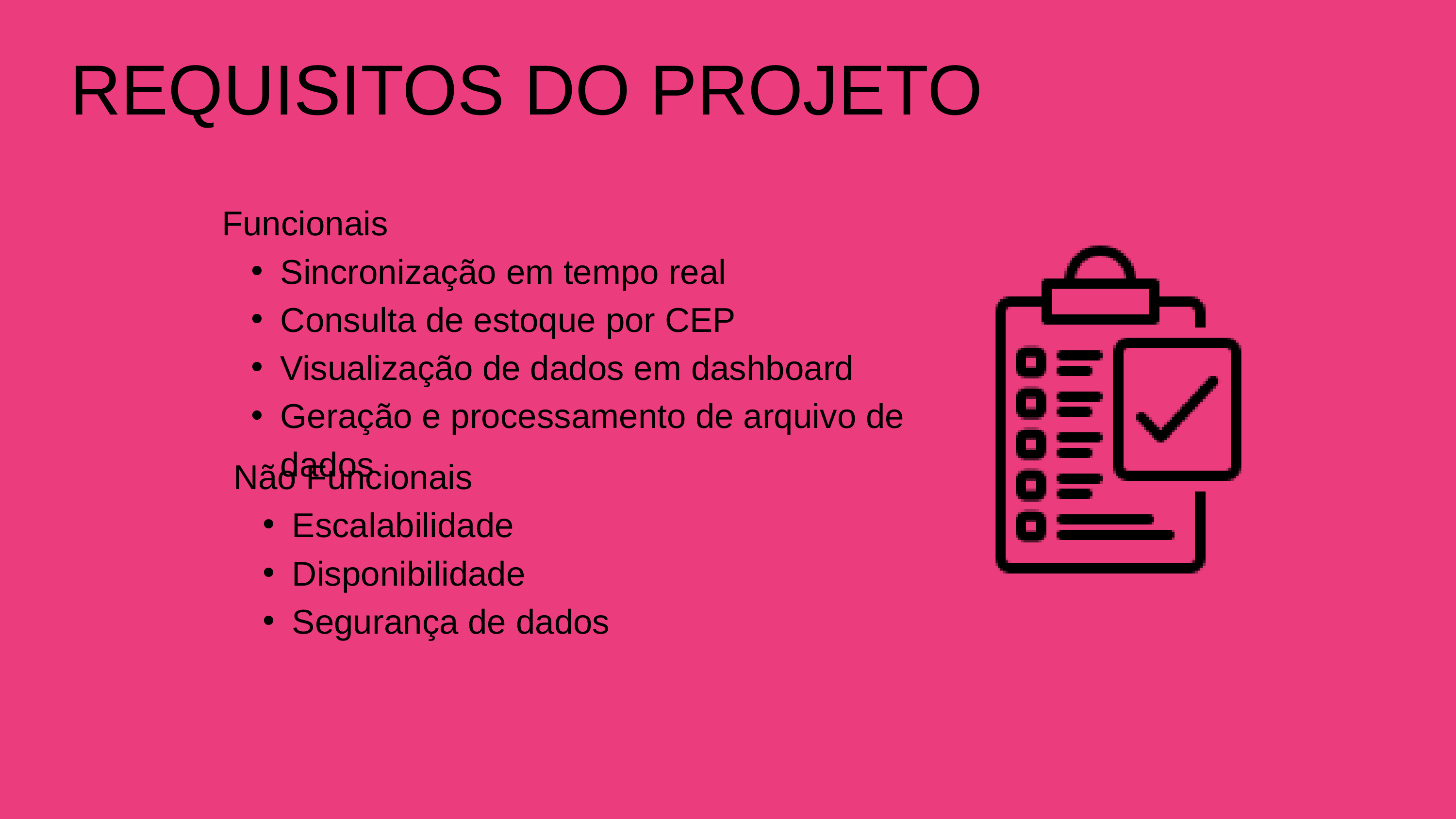

REQUISITOS DO PROJETO
Funcionais
Sincronização em tempo real
Consulta de estoque por CEP
Visualização de dados em dashboard
Geração e processamento de arquivo de dados

Não Funcionais
Escalabilidade
Disponibilidade
Segurança de dados